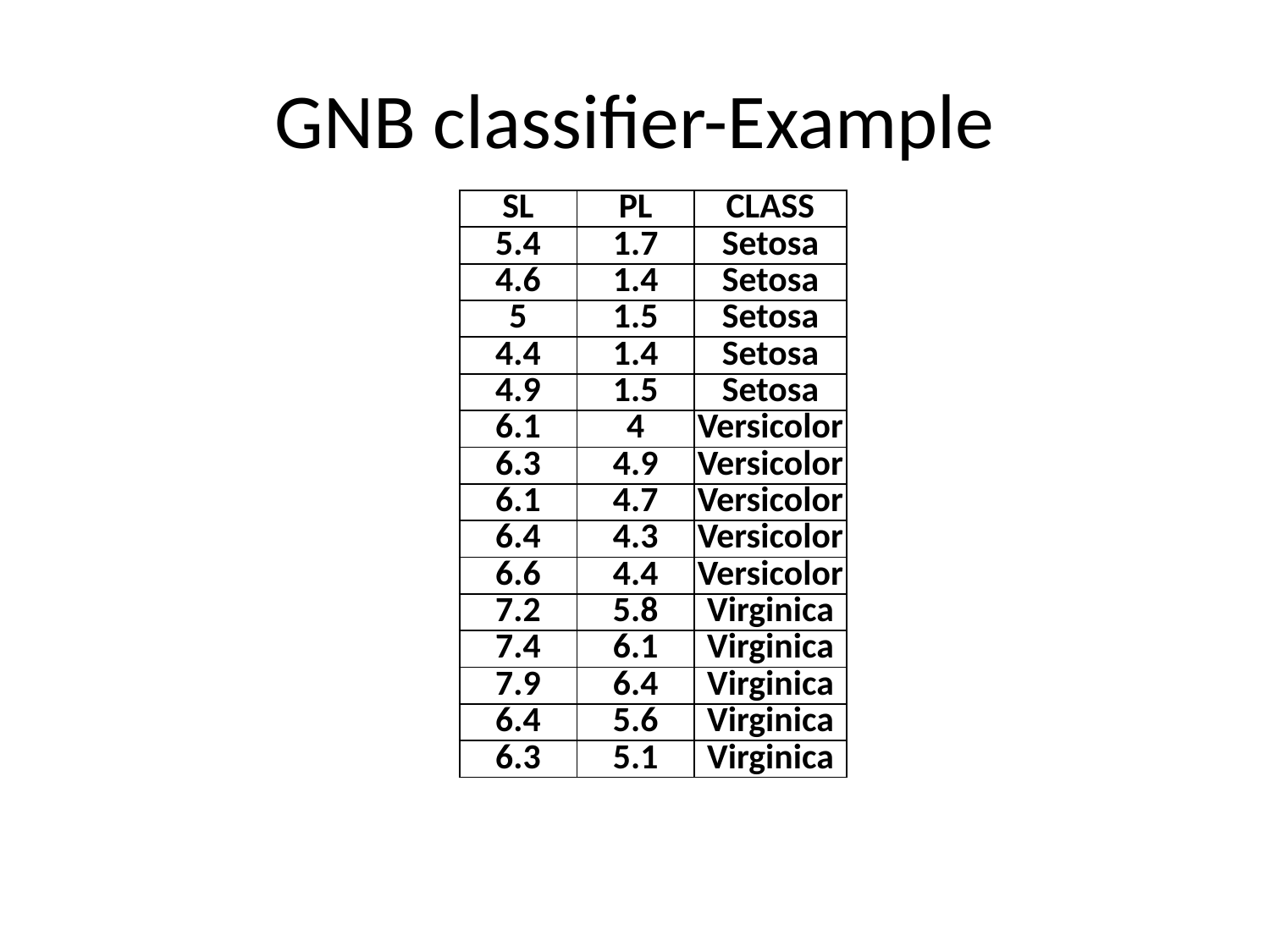

# GNB classifier-Example
| SL | PL | CLASS |
| --- | --- | --- |
| 5.4 | 1.7 | Setosa |
| 4.6 | 1.4 | Setosa |
| 5 | 1.5 | Setosa |
| 4.4 | 1.4 | Setosa |
| 4.9 | 1.5 | Setosa |
| 6.1 | 4 | Versicolor |
| 6.3 | 4.9 | Versicolor |
| 6.1 | 4.7 | Versicolor |
| 6.4 | 4.3 | Versicolor |
| 6.6 | 4.4 | Versicolor |
| 7.2 | 5.8 | Virginica |
| 7.4 | 6.1 | Virginica |
| 7.9 | 6.4 | Virginica |
| 6.4 | 5.6 | Virginica |
| 6.3 | 5.1 | Virginica |